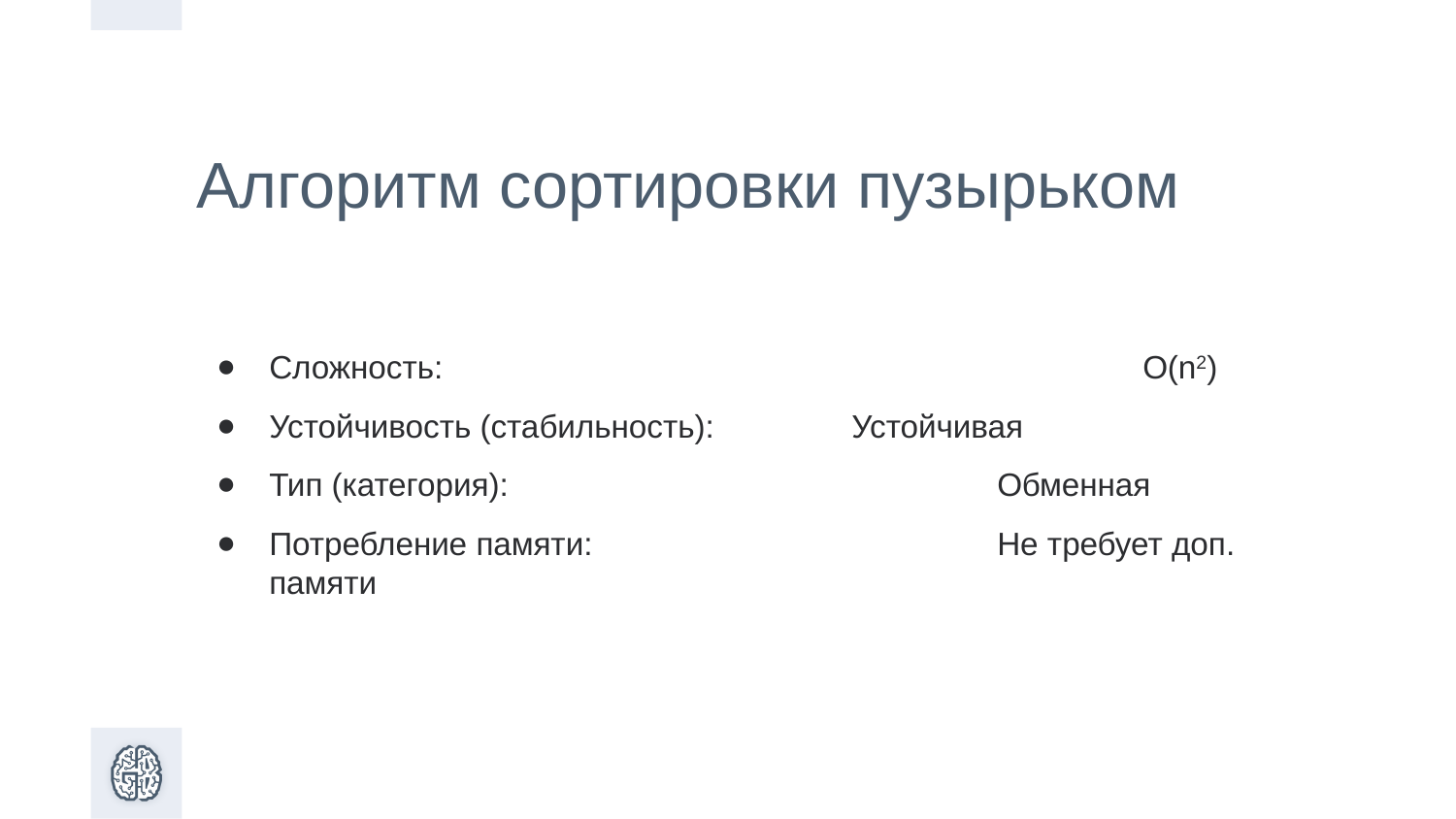

Алгоритм сортировки пузырьком
Сложность: 					O(n2)
Устойчивость (стабильность):	Устойчивая
Тип (категория):				Обменная
Потребление памяти:			Не требует доп. памяти